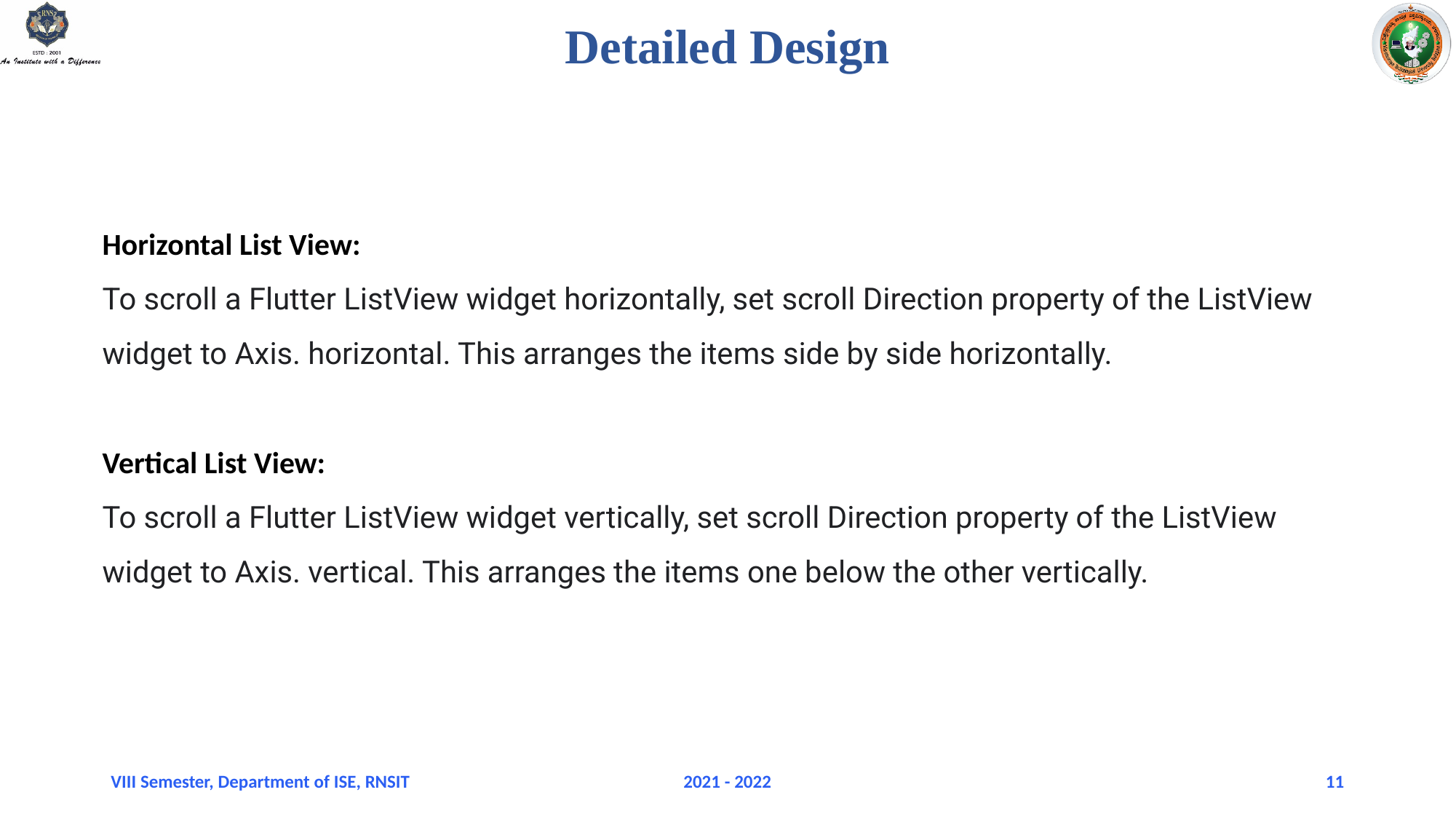

# Detailed Design

Horizontal List View:
To scroll a Flutter ListView widget horizontally, set scroll Direction property of the ListView widget to Axis. horizontal. This arranges the items side by side horizontally.

Vertical List View:
To scroll a Flutter ListView widget vertically, set scroll Direction property of the ListView widget to Axis. vertical. This arranges the items one below the other vertically.

VIII Semester, Department of ISE, RNSIT
2021 - 2022
11